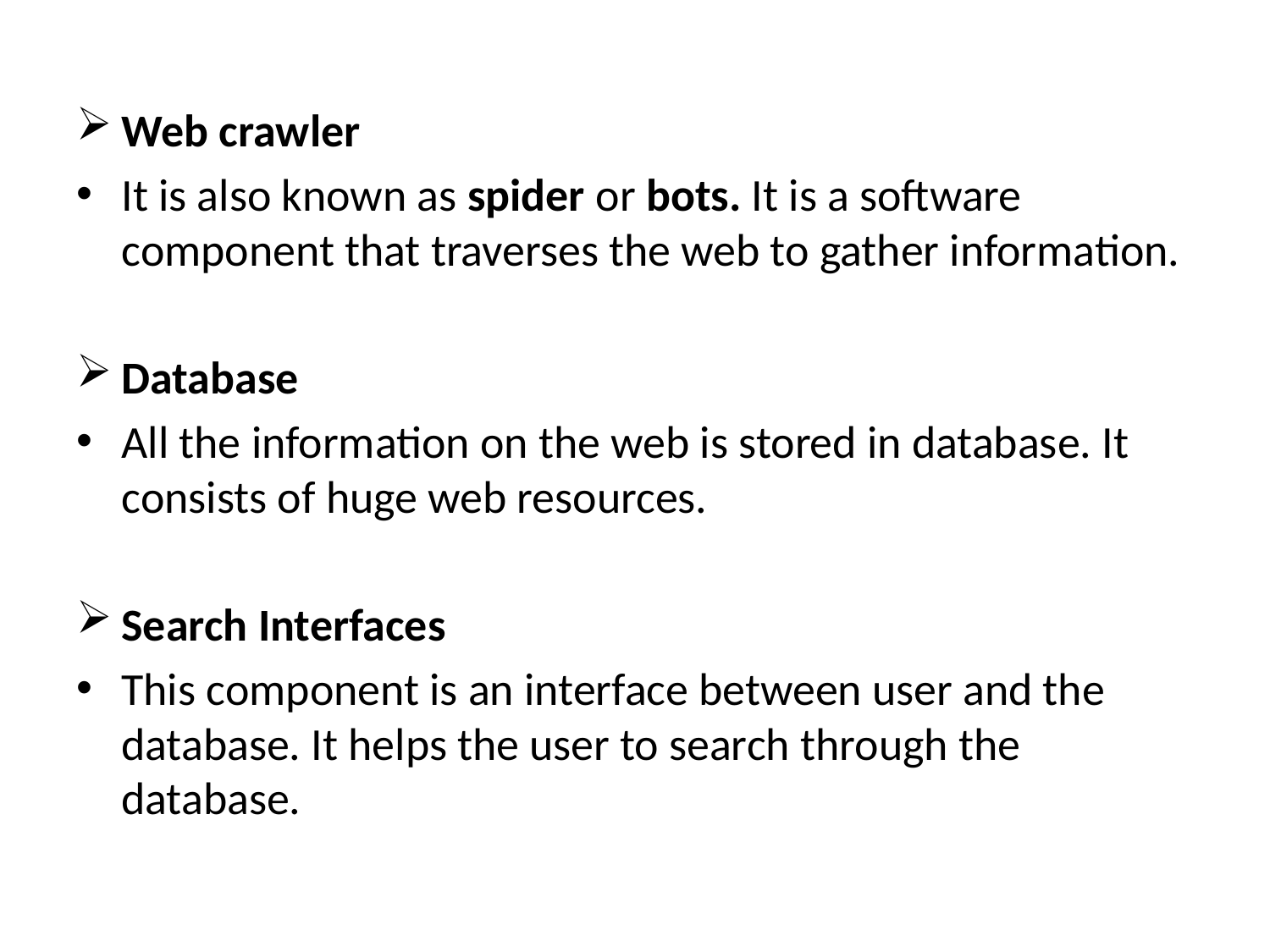

#
Web crawler
It is also known as spider or bots. It is a software component that traverses the web to gather information.

Database
All the information on the web is stored in database. It consists of huge web resources.

Search Interfaces
This component is an interface between user and the database. It helps the user to search through the database.